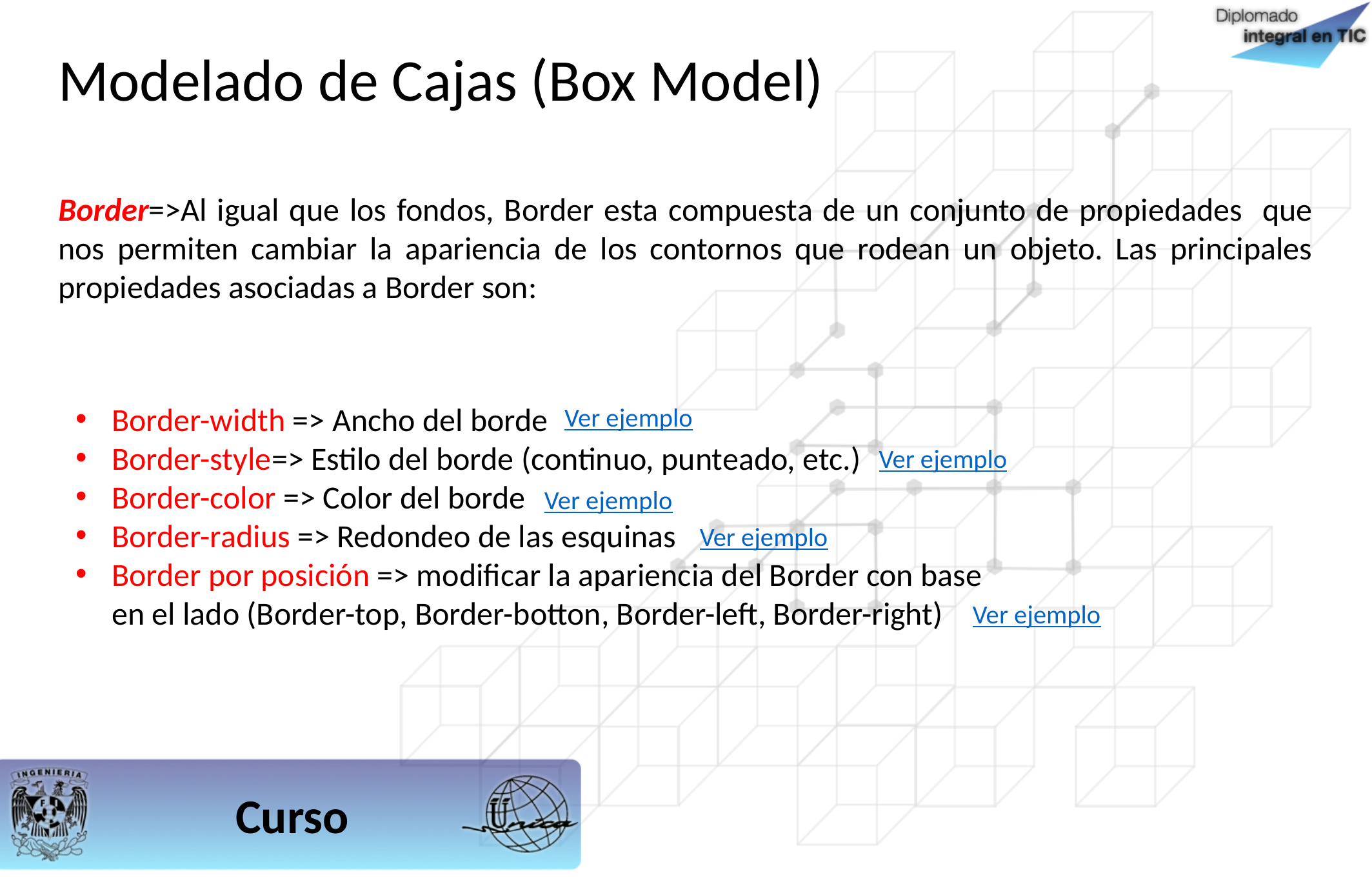

Modelado de Cajas (Box Model)
Border=>Al igual que los fondos, Border esta compuesta de un conjunto de propiedades  que nos permiten cambiar la apariencia de los contornos que rodean un objeto. Las principales propiedades asociadas a Border son:

Border-width => Ancho del borde
Border-style=> Estilo del borde (continuo, punteado, etc.)
Border-color => Color del borde
Border-radius => Redondeo de las esquinas
Border por posición => modificar la apariencia del Border con base en el lado (Border-top, Border-botton, Border-left, Border-right)

Ver ejemplo
Ver ejemplo
Ver ejemplo
Ver ejemplo
Ver ejemplo